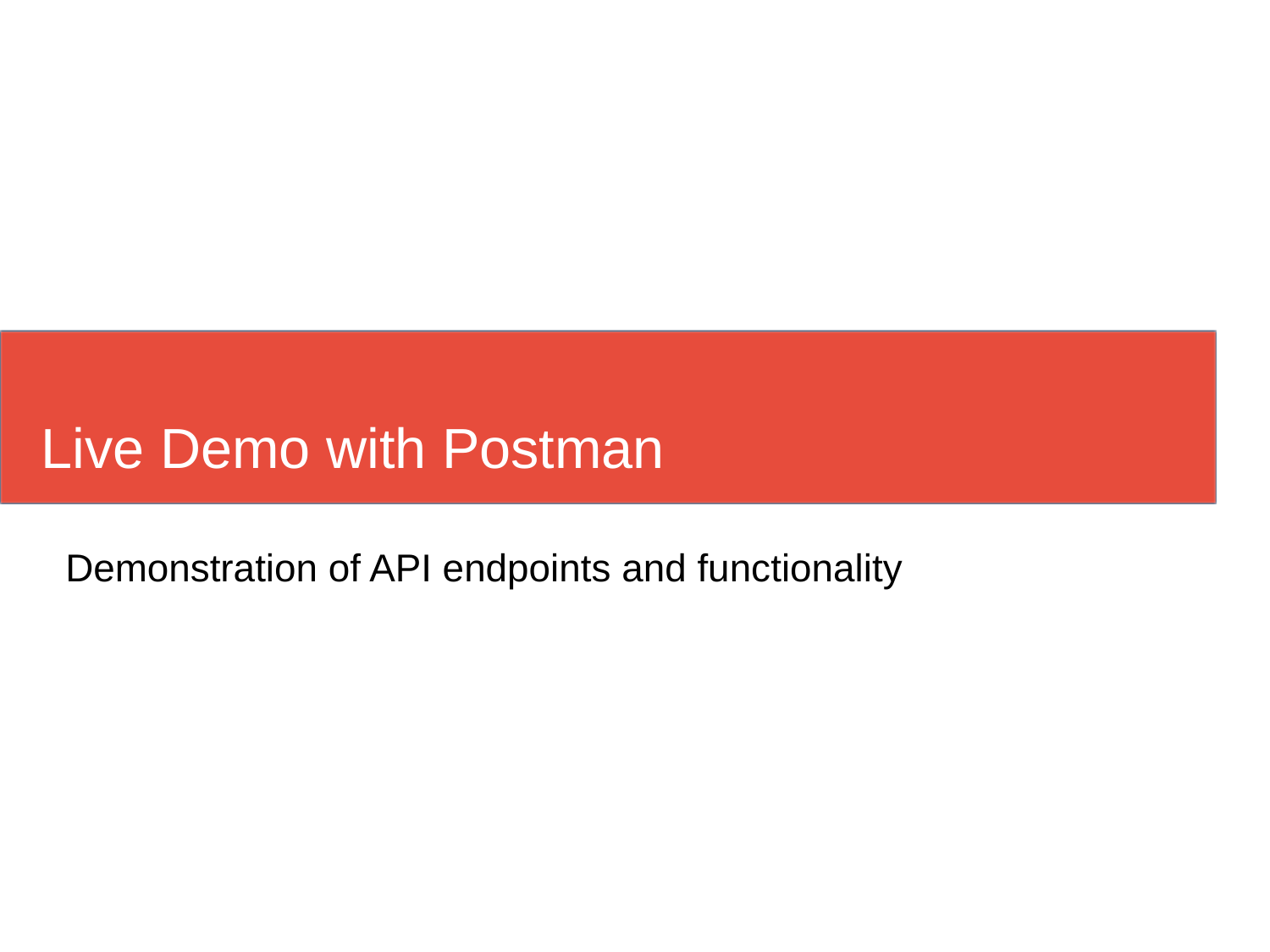

# Live Demo with Postman
Demonstration of API endpoints and functionality